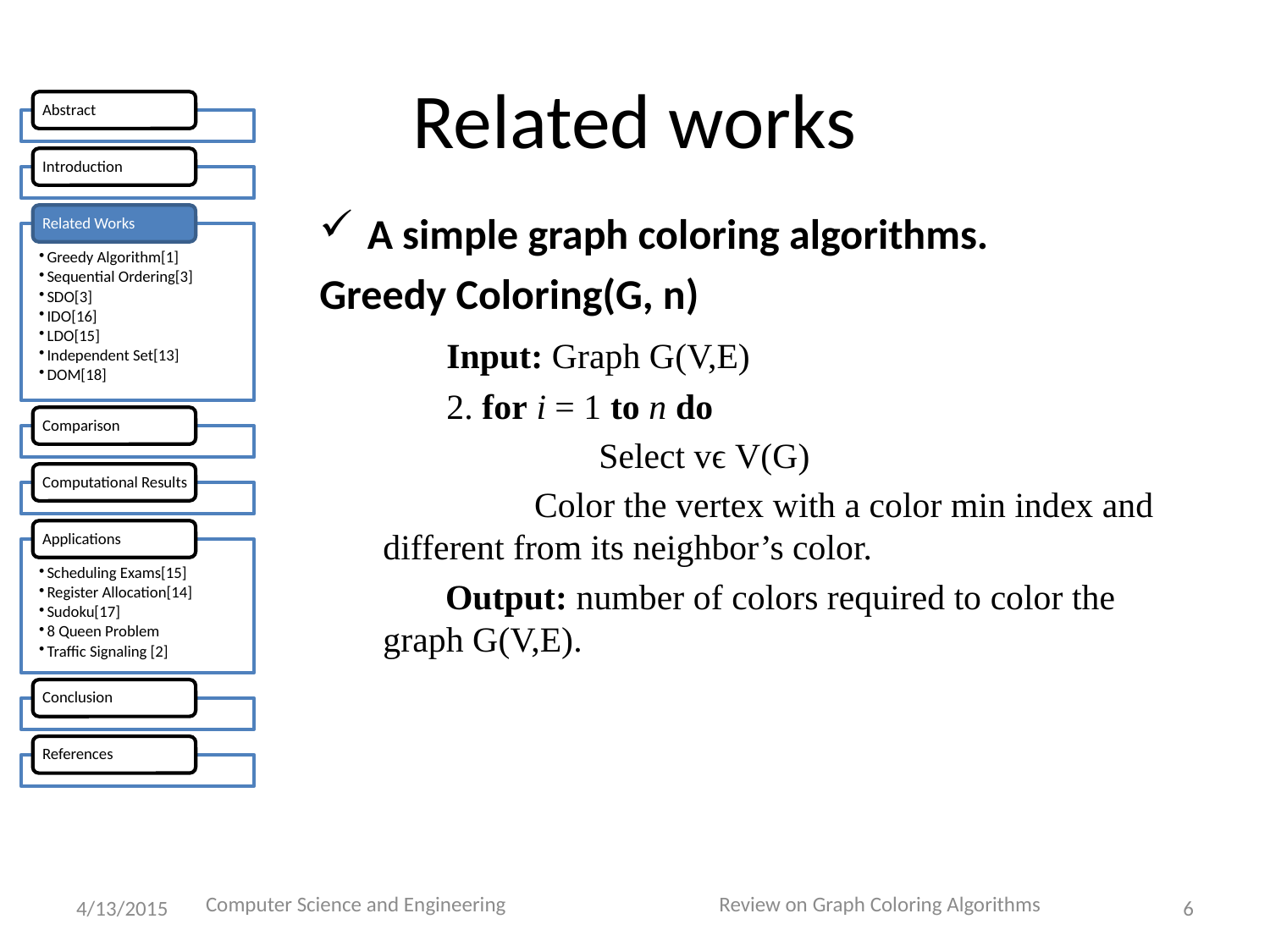

# Related works
Abstract
Introduction
Greedy Algorithm[1]
Sequential Ordering[3]
SDO[3]
IDO[16]
LDO[15]
Independent Set[13]
DOM[18]
Related Works
Comparison
Computational Results
Scheduling Exams[15]
Register Allocation[14]
Sudoku[17]
8 Queen Problem
Traffic Signaling [2]
Applications
Conclusion
References
A simple graph coloring algorithms.
Greedy Coloring(G, n)
	Input: Graph G(V,E)
	2. for i = 1 to n do
	          Select vϵ V(G)
                 Color the vertex with a color min index and different from its neighbor’s color.
       Output: number of colors required to color the graph G(V,E).

Computer Science and Engineering                                            Review on Graph Coloring Algorithms
4/13/2015
6